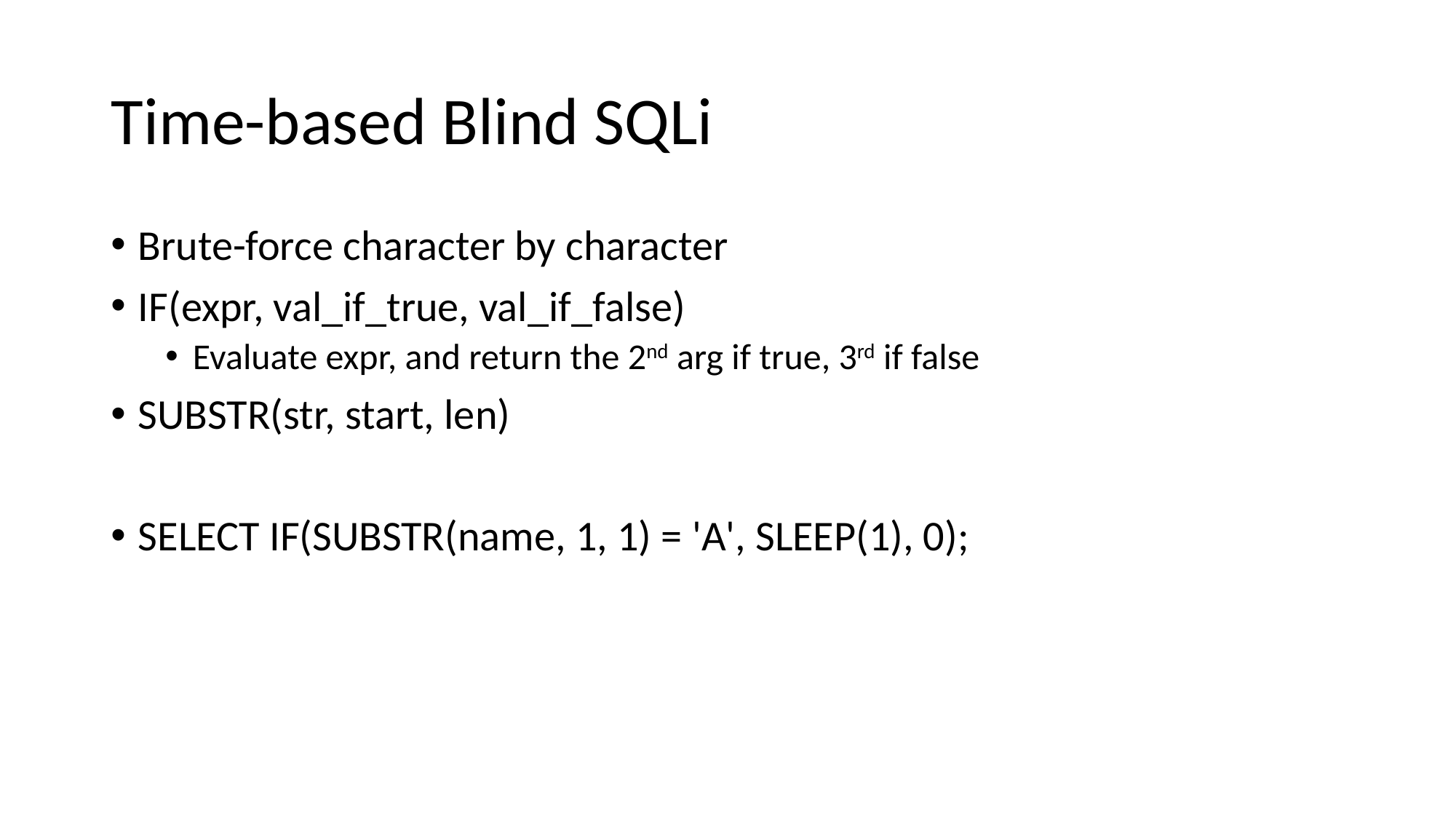

# Time-based Blind SQLi
Brute-force character by character
IF(expr, val_if_true, val_if_false)
Evaluate expr, and return the 2nd arg if true, 3rd if false
SUBSTR(str, start, len)

SELECT IF(SUBSTR(name, 1, 1) = 'A', SLEEP(1), 0);